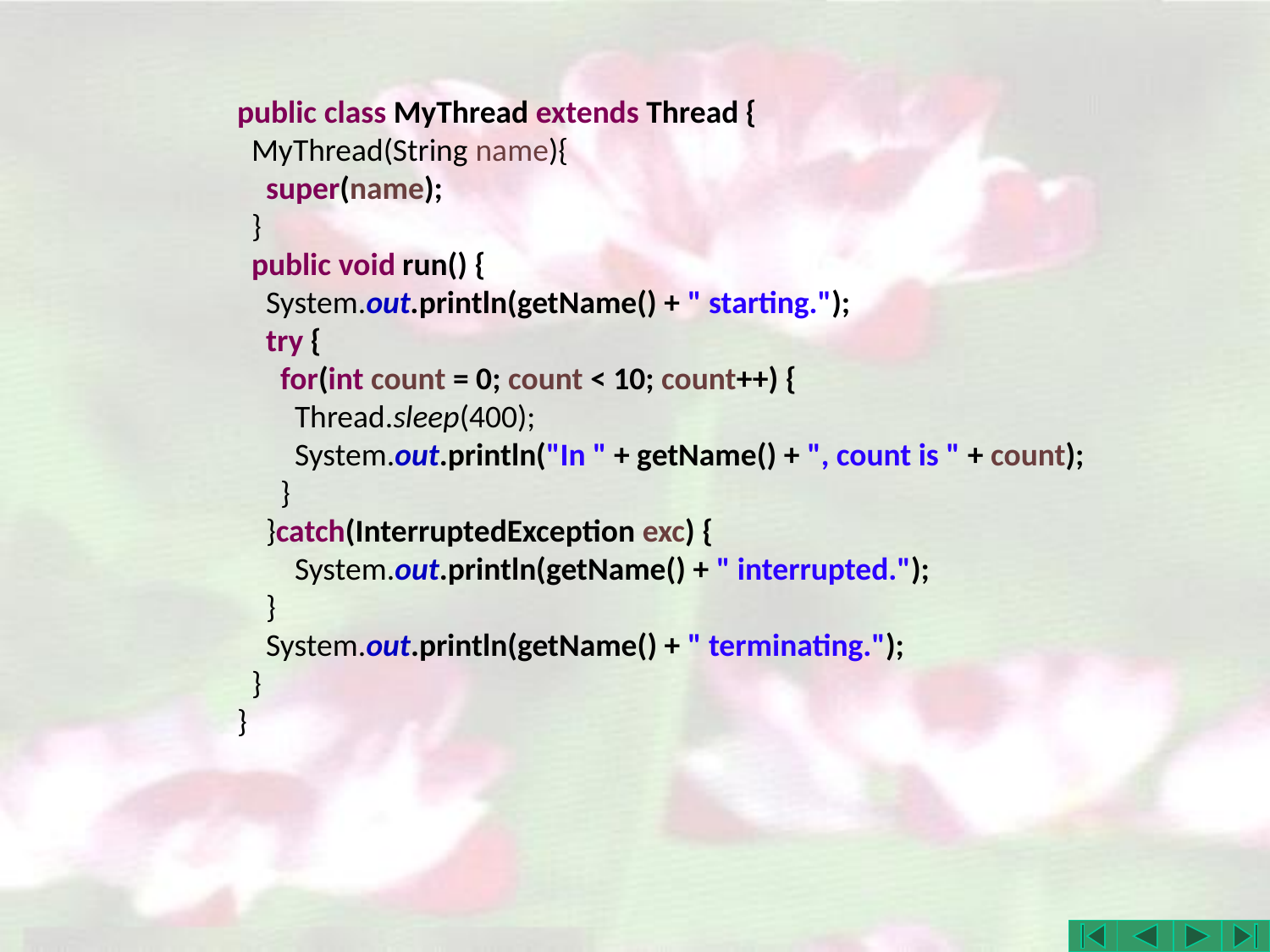

public class MyThread extends Thread {
  MyThread(String name){
    super(name);
  }
  public void run() {
    System.out.println(getName() + " starting.");
    try {
      for(int count = 0; count < 10; count++) {
        Thread.sleep(400);
        System.out.println("In " + getName() + ", count is " + count);
      }
    }catch(InterruptedException exc) {
        System.out.println(getName() + " interrupted.");
    }
    System.out.println(getName() + " terminating.");
  }
}